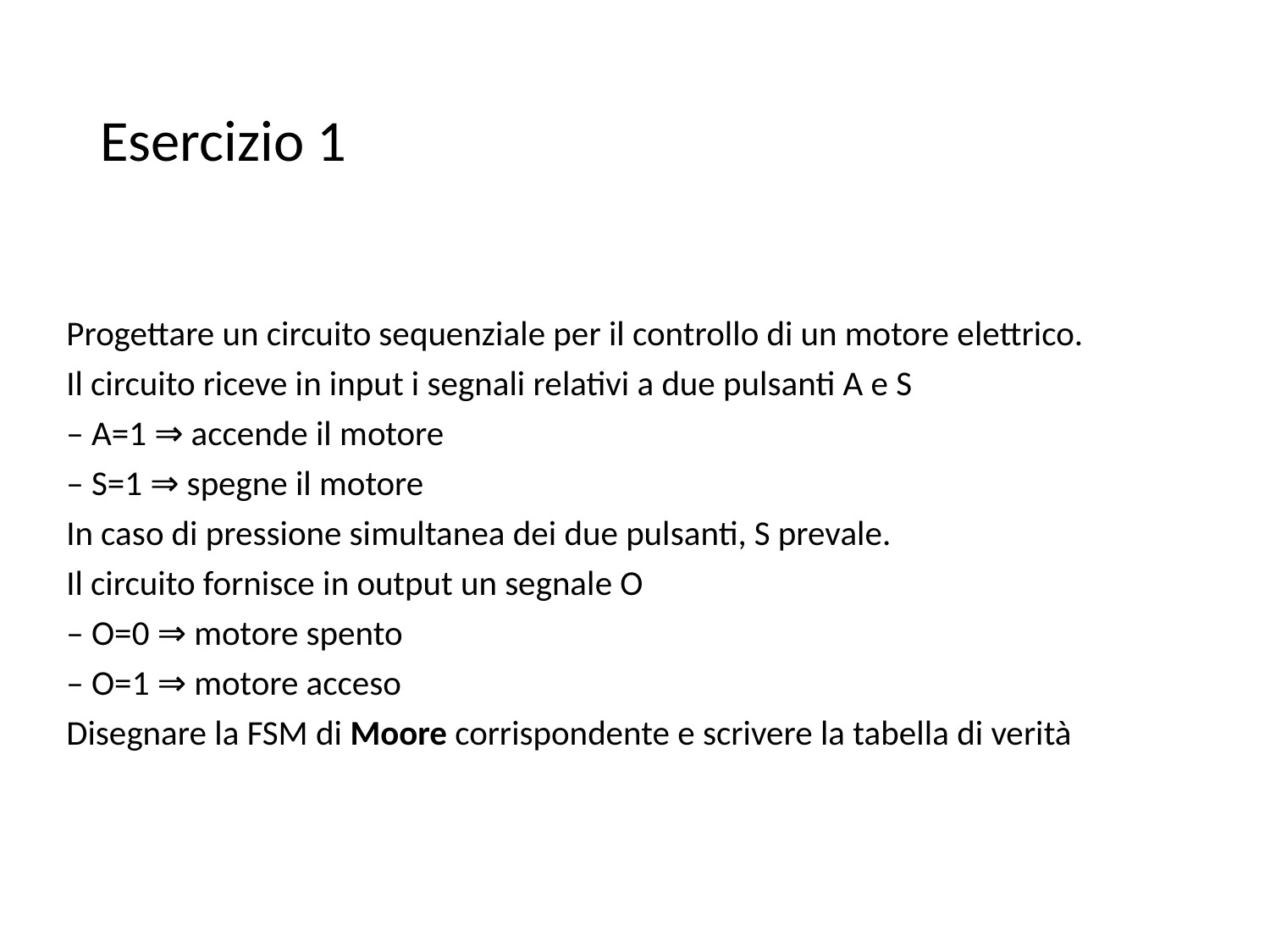

# Esercizio 1
Progettare un circuito sequenziale per il controllo di un motore elettrico.
Il circuito riceve in input i segnali relativi a due pulsanti A e S
– A=1 ⇒ accende il motore
– S=1 ⇒ spegne il motore
In caso di pressione simultanea dei due pulsanti, S prevale.
Il circuito fornisce in output un segnale O
– O=0 ⇒ motore spento
– O=1 ⇒ motore acceso
Disegnare la FSM di Moore corrispondente e scrivere la tabella di verità